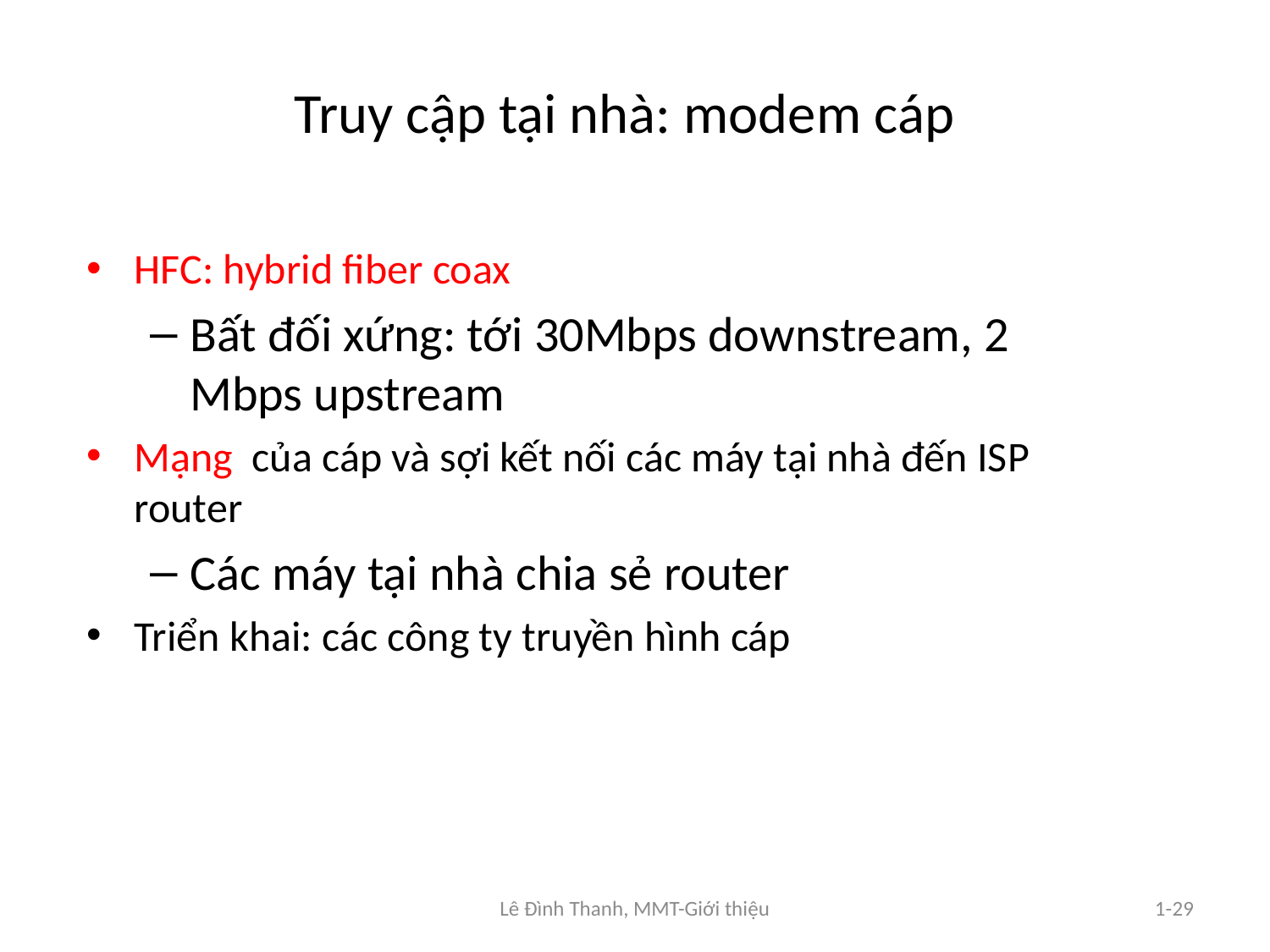

# Truy cập tại nhà: modem cáp
HFC: hybrid fiber coax
Bất đối xứng: tới 30Mbps downstream, 2 Mbps upstream
Mạng  của cáp và sợi kết nối các máy tại nhà đến ISP router
Các máy tại nhà chia sẻ router
Triển khai: các công ty truyền hình cáp
Lê Đình Thanh, MMT-Giới thiệu
1-29